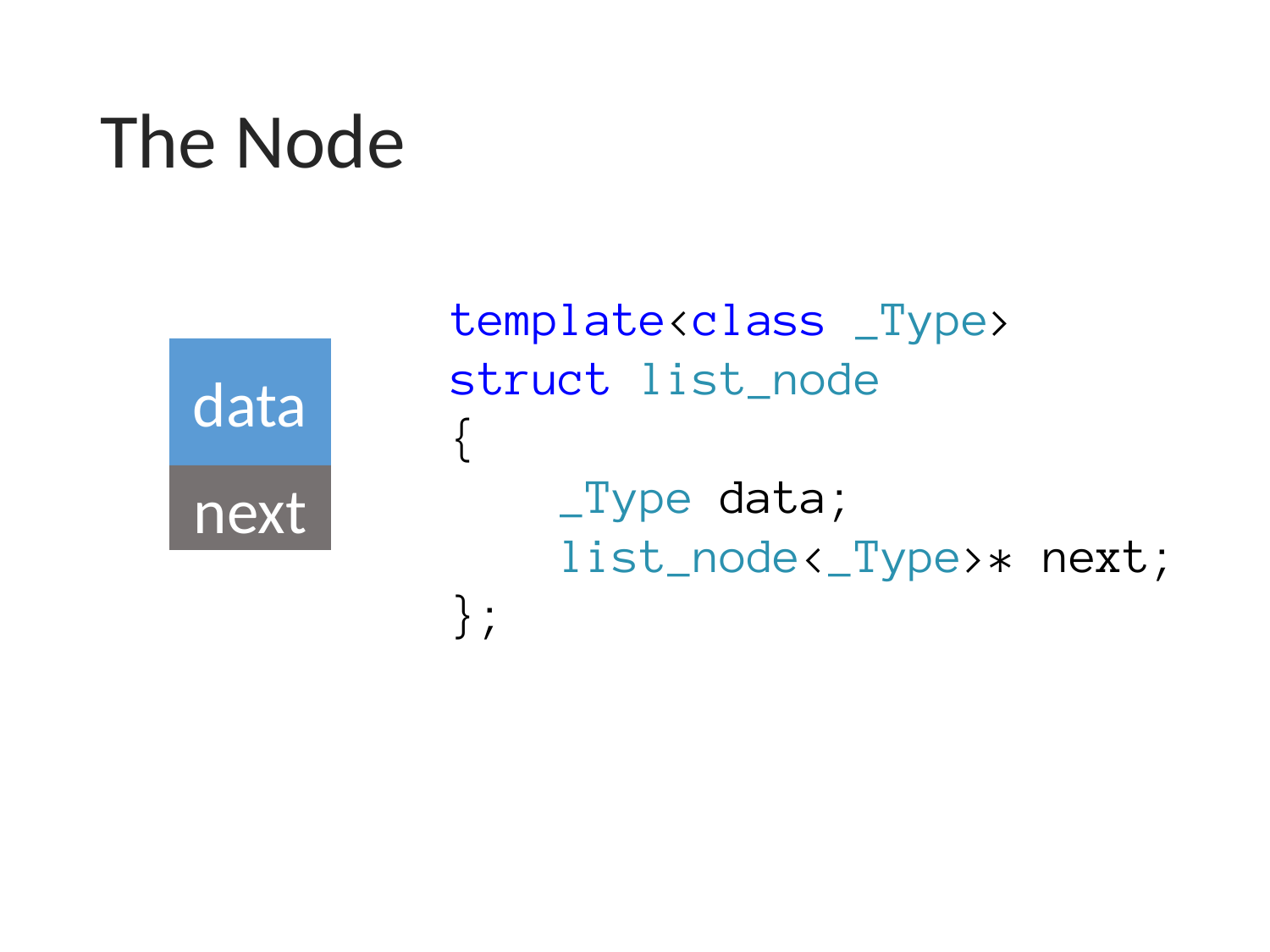

# The Node
 template<class _Type>
 struct list_node
 {
     _Type data;
     list_node<_Type>* next;
 };
data
next